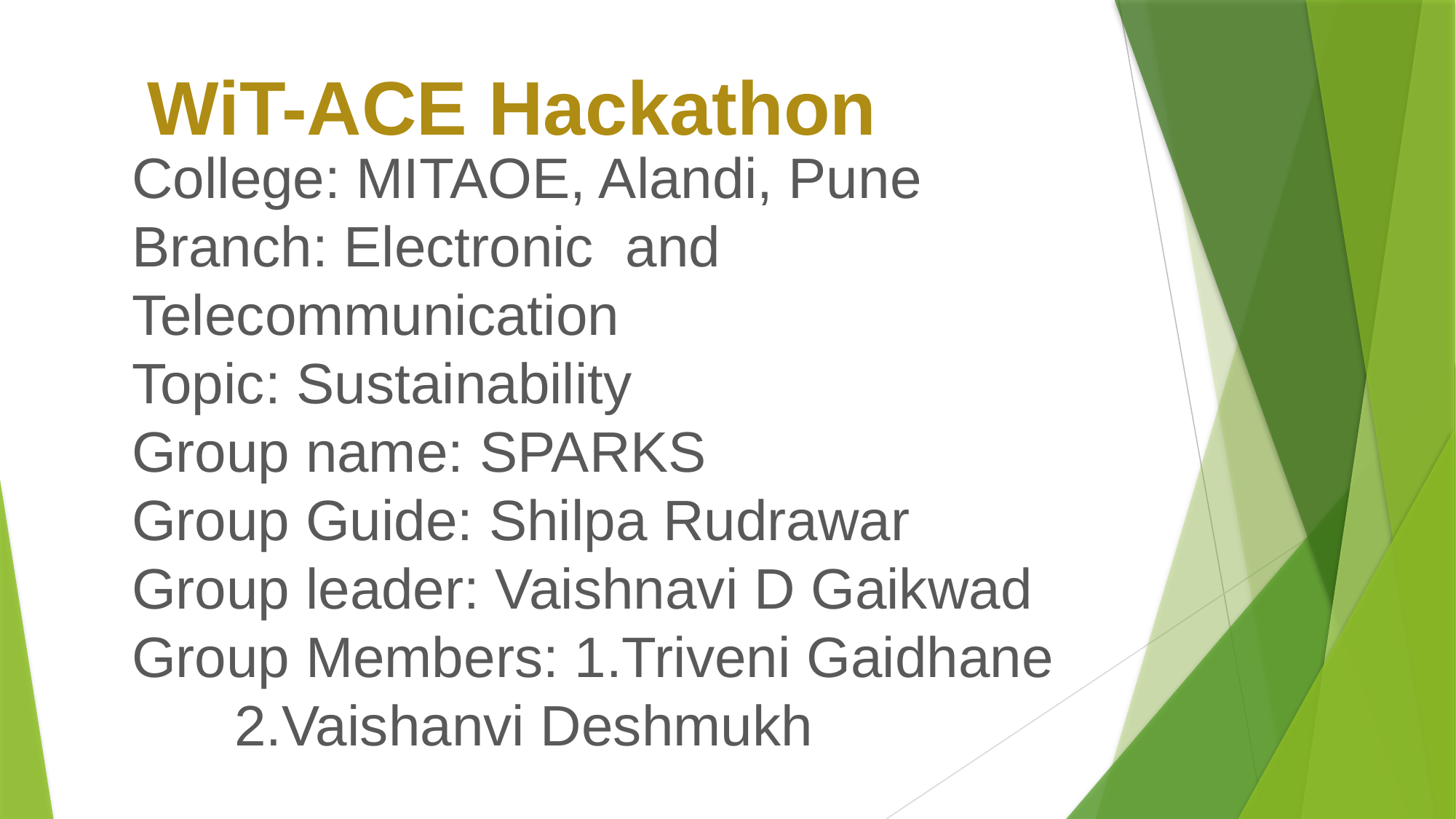

WiT-ACE Hackathon

# College: MITAOE, Alandi, Pune Branch: Electronic  and Telecommunication Topic: Sustainability Group name: SPARKS Group Guide: Shilpa Rudrawar Group leader: Vaishnavi D Gaikwad Group Members: 1.Triveni Gaidhane 2.Vaishanvi Deshmukh